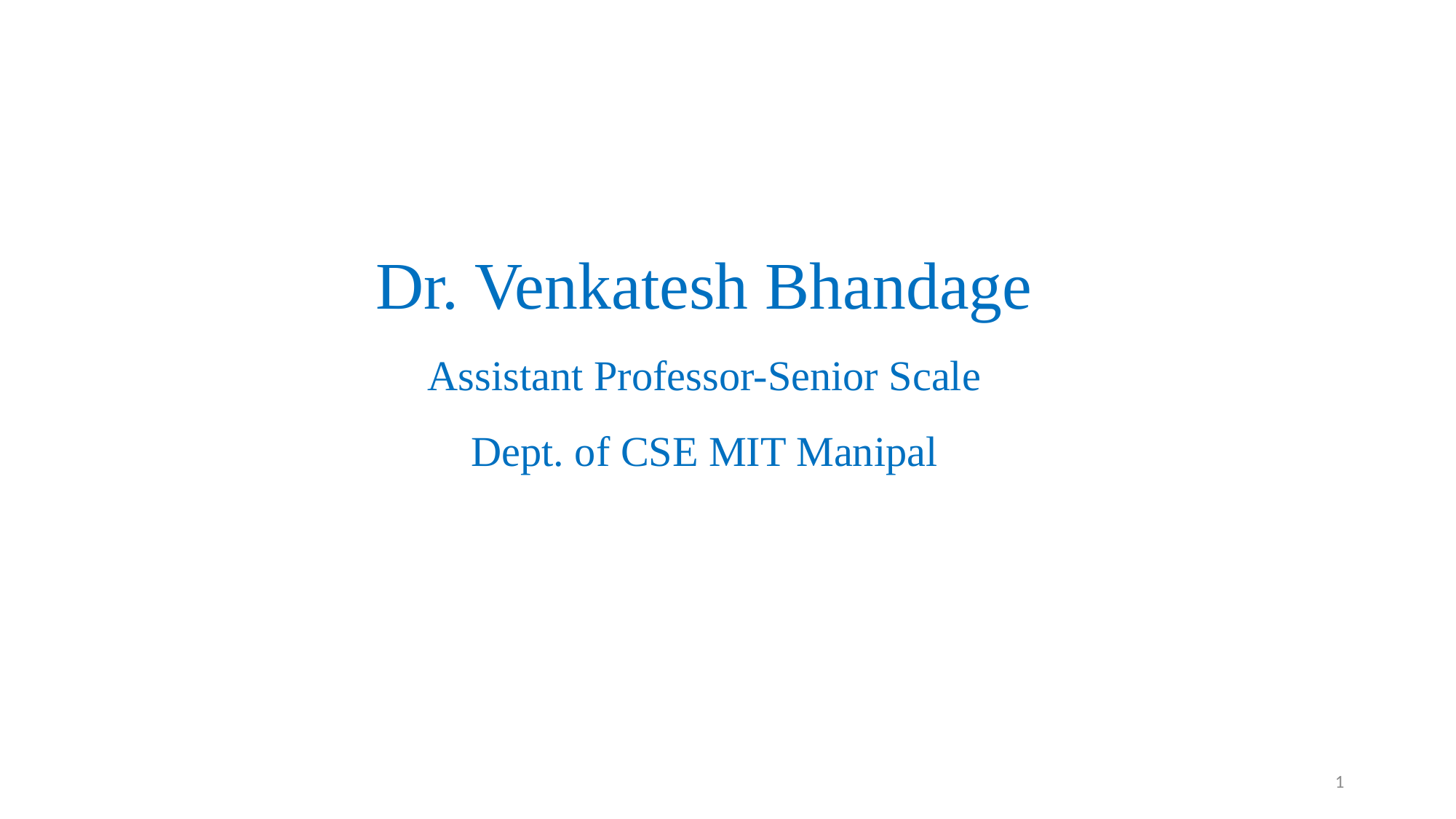

Dr. Venkatesh Bhandage
Assistant Professor-Senior Scale
Dept. of CSE MIT Manipal

1